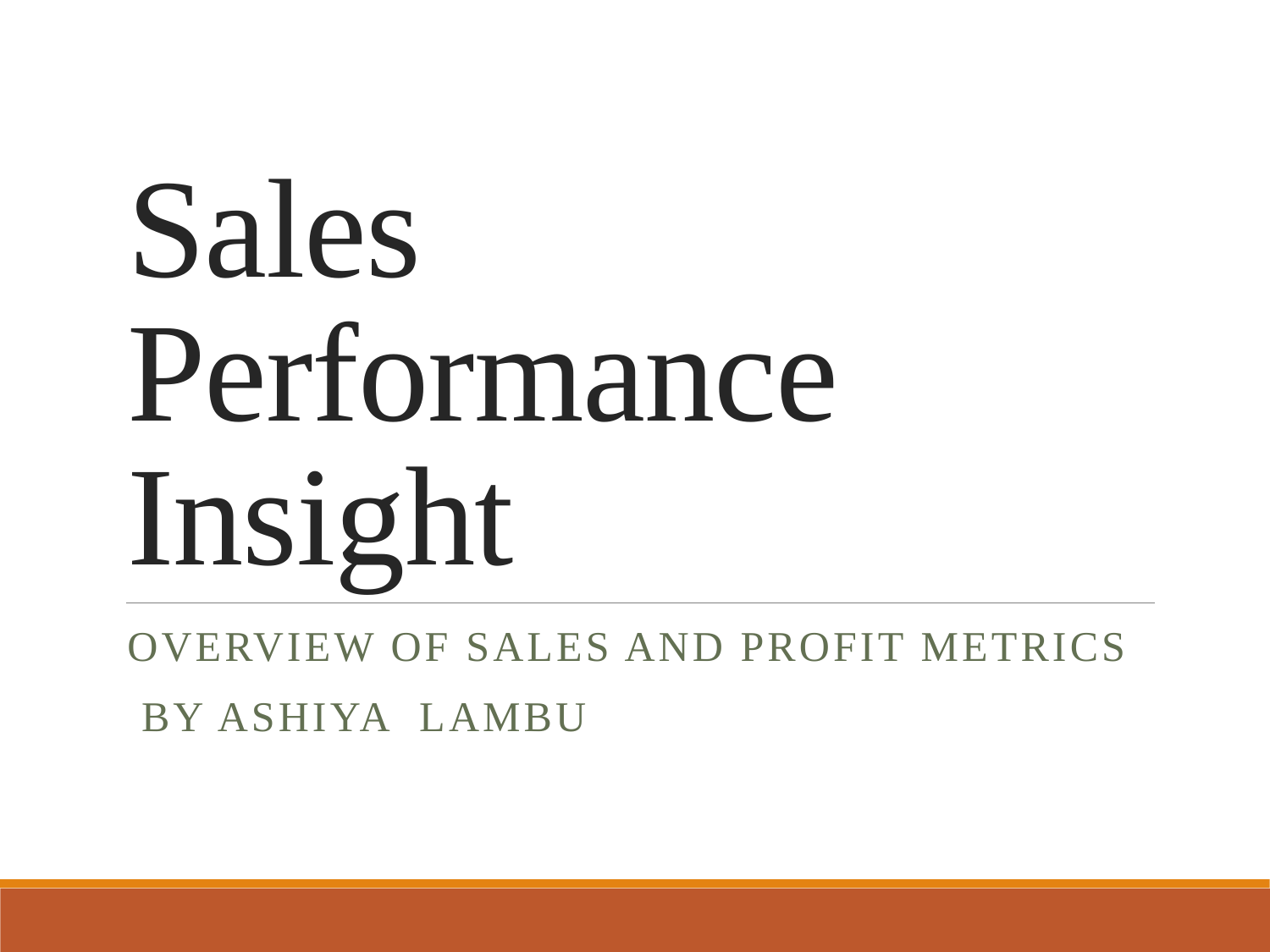

# Sales Performance Insight
Overview of Sales and Profit Metrics
 BY Ashiya  Lambu